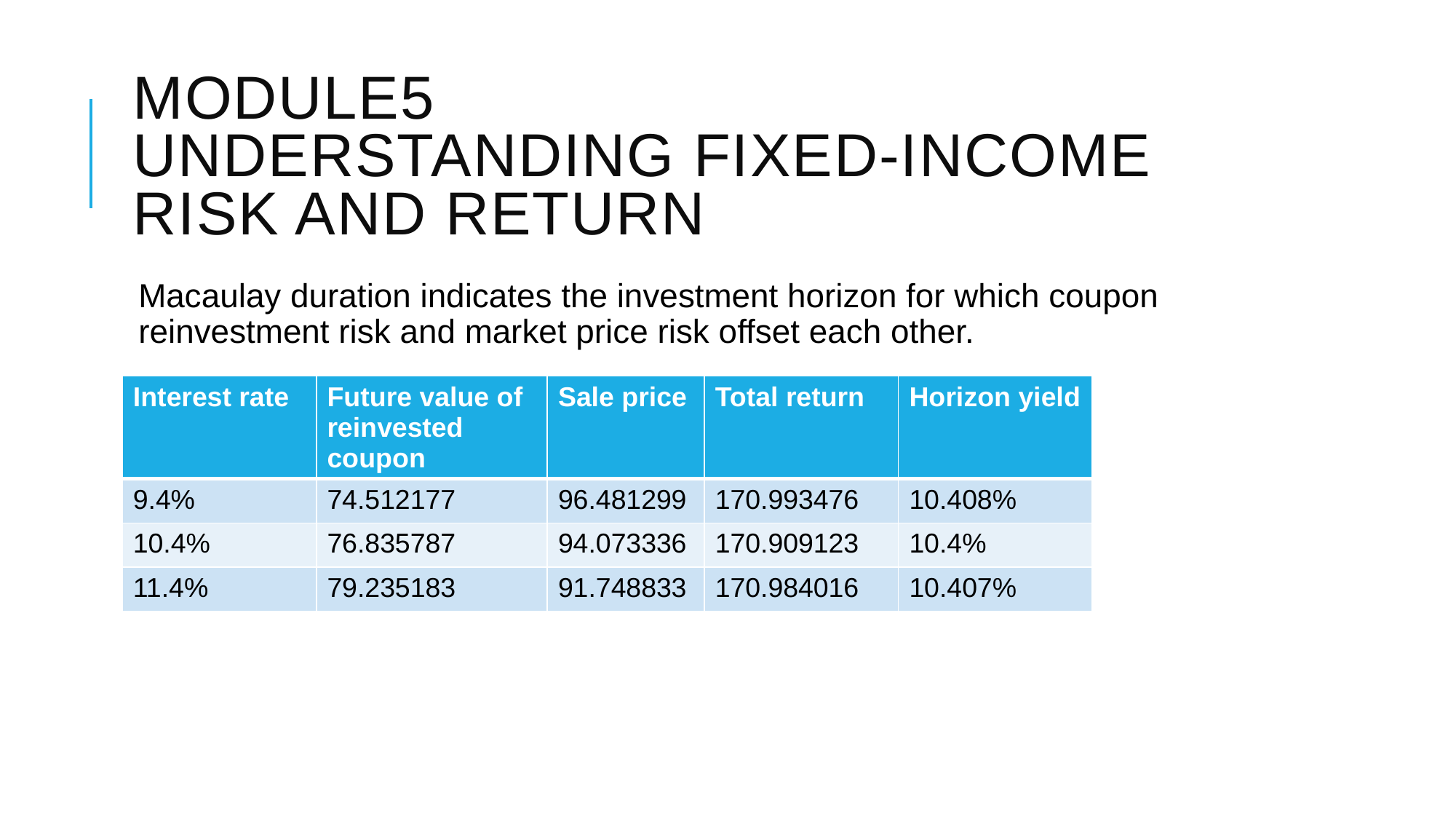

# Module5 Understanding Fixed-Income Risk and Return
Macaulay duration indicates the investment horizon for which coupon reinvestment risk and market price risk offset each other.

| Interest rate | Future value of reinvested coupon | Sale price | Total return | Horizon yield |
| --- | --- | --- | --- | --- |
| 9.4% | 74.512177 | 96.481299 | 170.993476 | 10.408% |
| 10.4% | 76.835787 | 94.073336 | 170.909123 | 10.4% |
| 11.4% | 79.235183 | 91.748833 | 170.984016 | 10.407% |